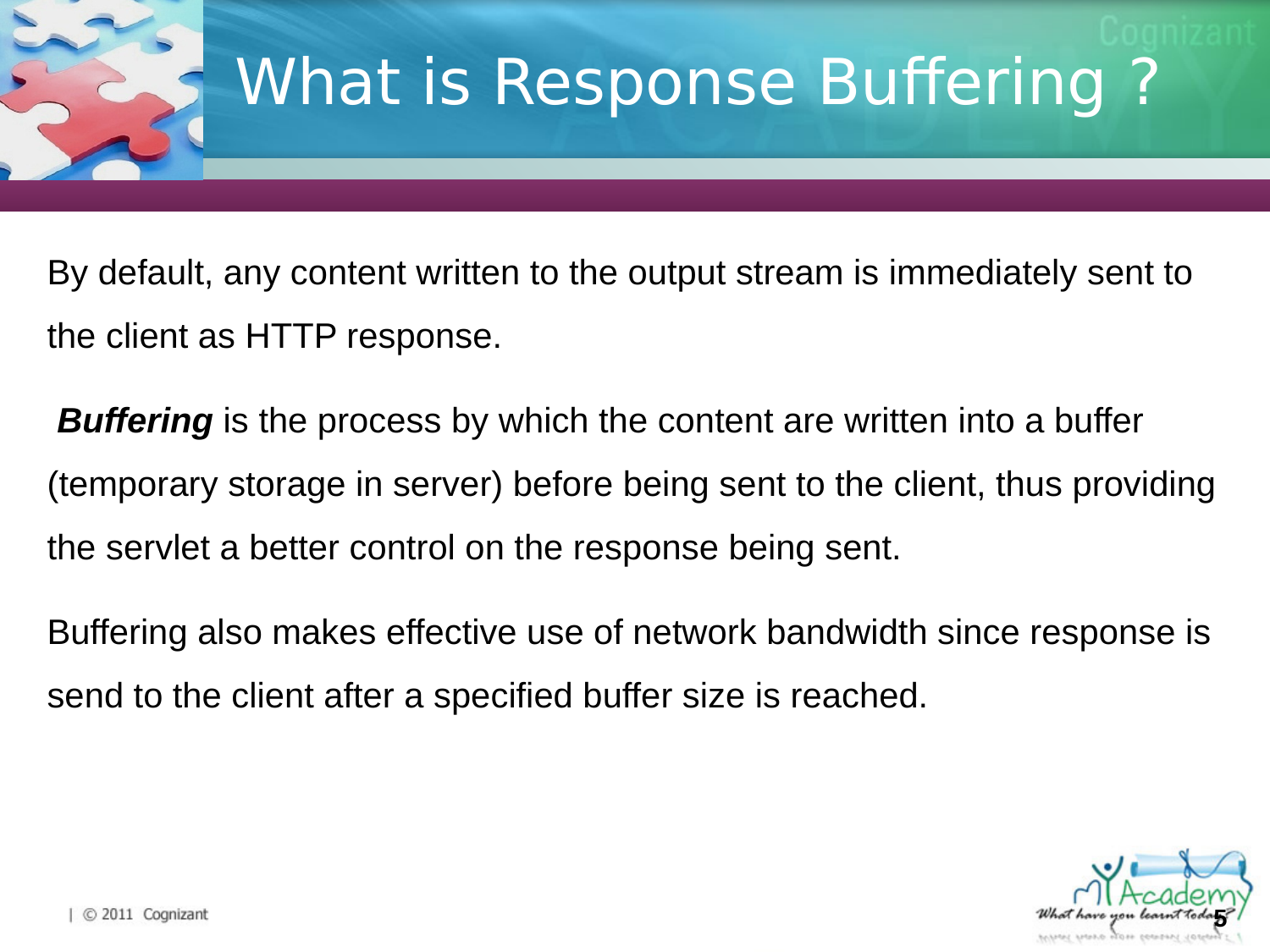

# What is Response Buffering ?
By default, any content written to the output stream is immediately sent to the client as HTTP response.
 Buffering is the process by which the content are written into a buffer  (temporary storage in server) before being sent to the client, thus providing the servlet a better control on the response being sent.
Buffering also makes effective use of network bandwidth since response is send to the client after a specified buffer size is reached.
5